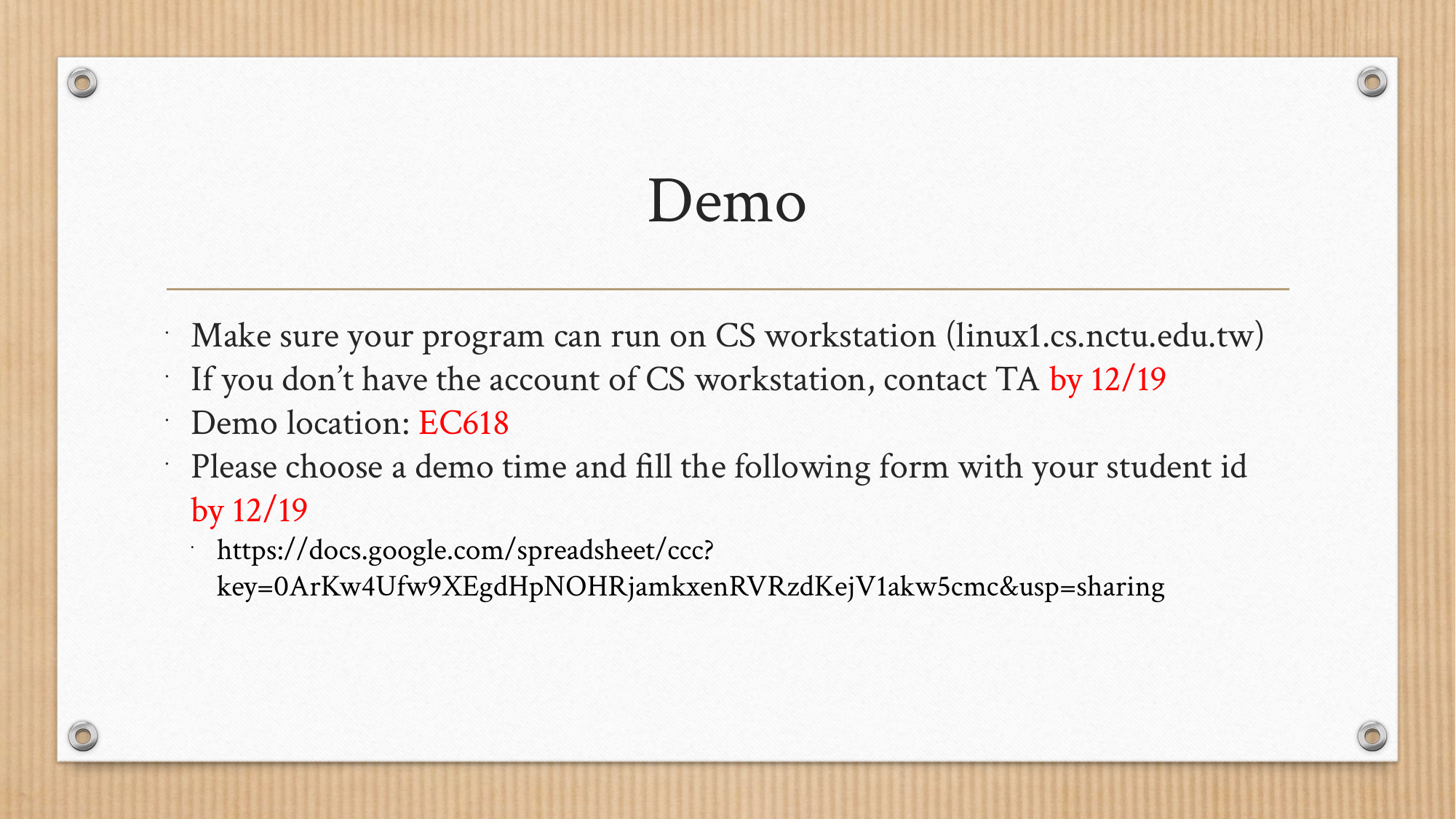

Demo
Make sure your program can run on CS workstation (linux1.cs.nctu.edu.tw)
If you don’t have the account of CS workstation, contact TA by 12/19
Demo location: EC618
Please choose a demo time and fill the following form with your student id by 12/19
https://docs.google.com/spreadsheet/ccc?key=0ArKw4Ufw9XEgdHpNOHRjamkxenRVRzdKejV1akw5cmc&usp=sharing